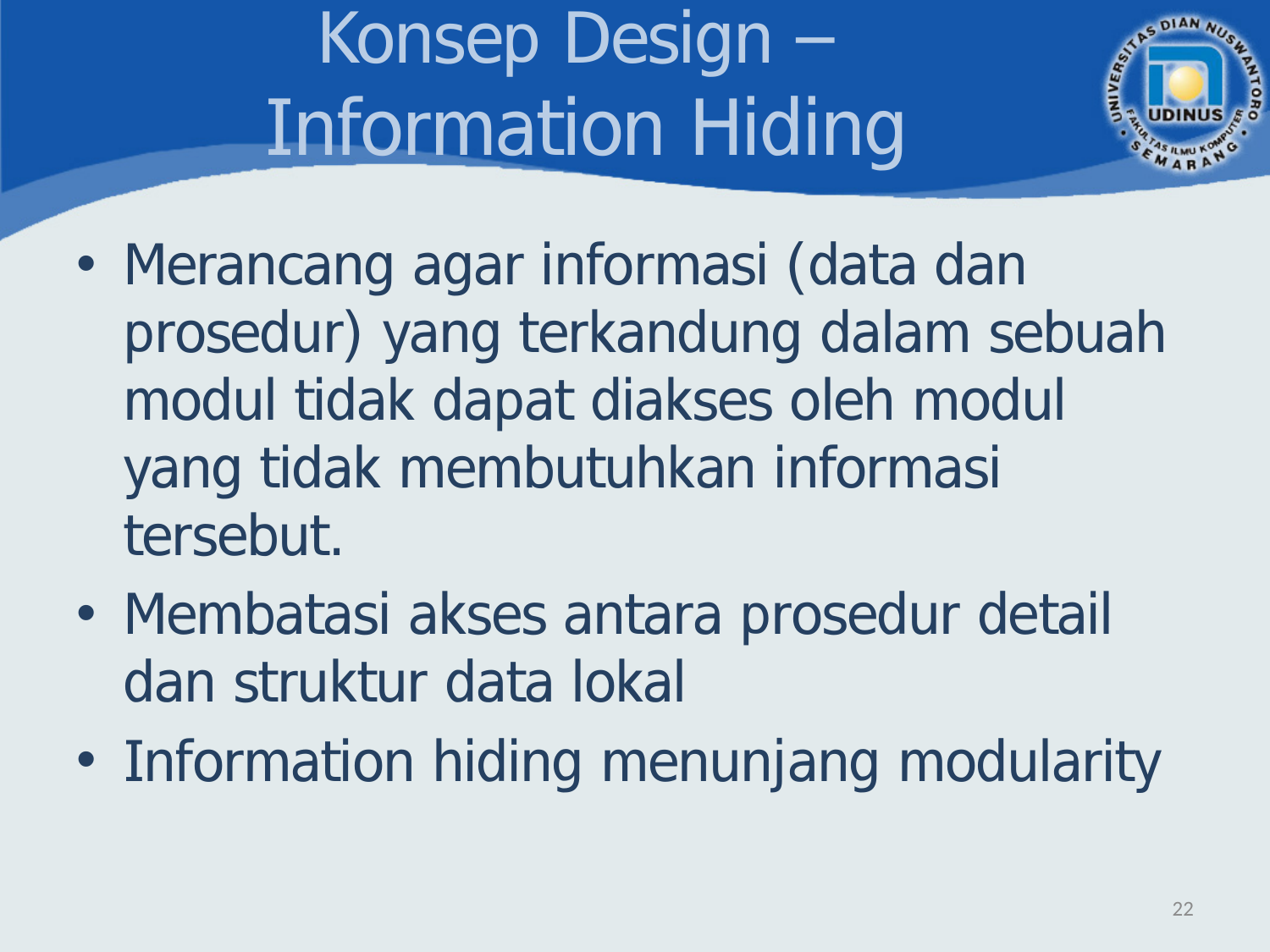

# Konsep Design – Information Hiding
Merancang agar informasi (data dan prosedur) yang terkandung dalam sebuah modul tidak dapat diakses oleh modul yang tidak membutuhkan informasi tersebut.
Membatasi akses antara prosedur detail dan struktur data lokal
Information hiding menunjang modularity

22